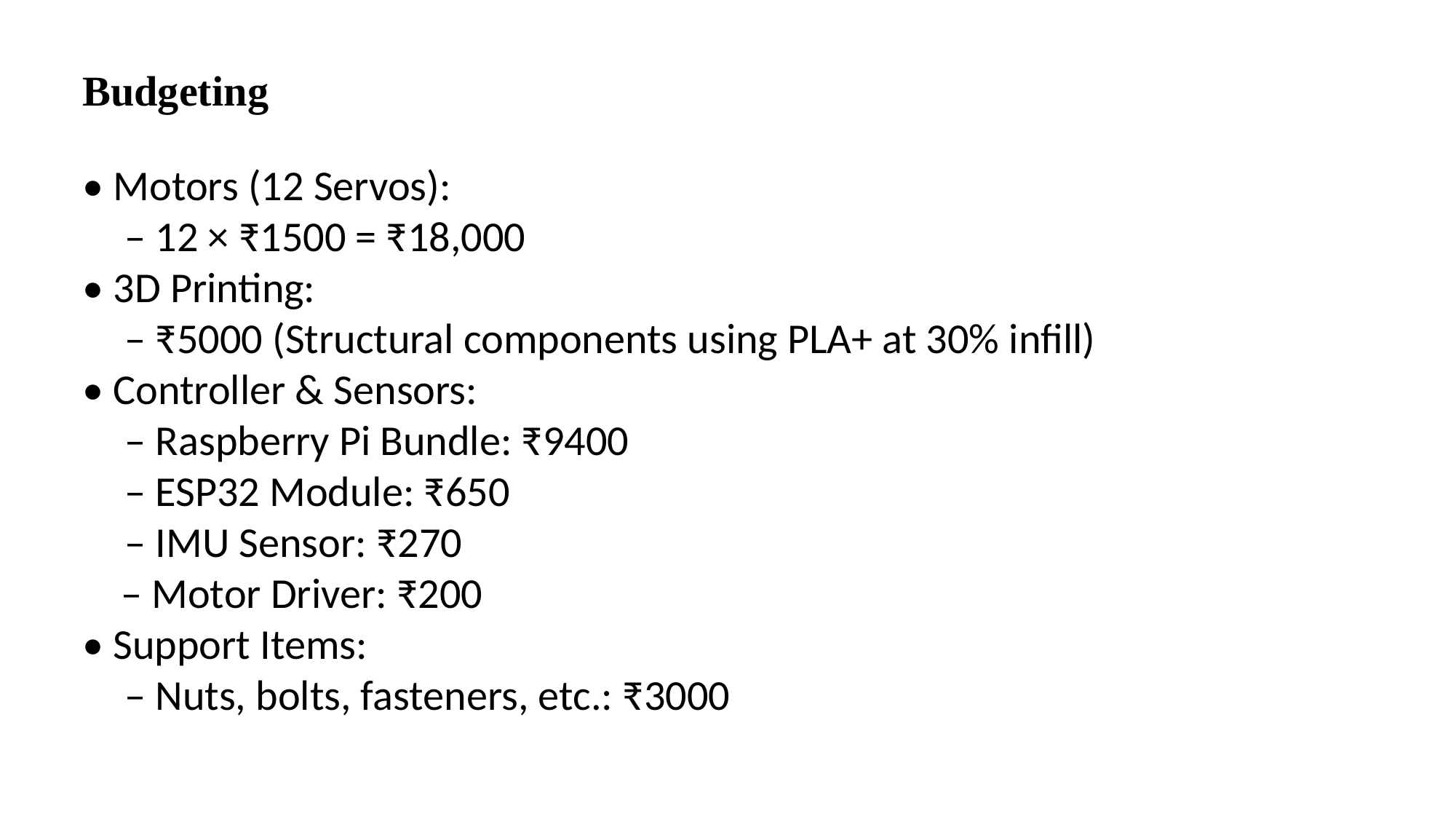

Budgeting
• Motors (12 Servos):
 – 12 × ₹1500 = ₹18,000
• 3D Printing:
 – ₹5000 (Structural components using PLA+ at 30% infill)
• Controller & Sensors:
 – Raspberry Pi Bundle: ₹9400
 – ESP32 Module: ₹650
 – IMU Sensor: ₹270
    – Motor Driver: ₹200
• Support Items:
 – Nuts, bolts, fasteners, etc.: ₹3000